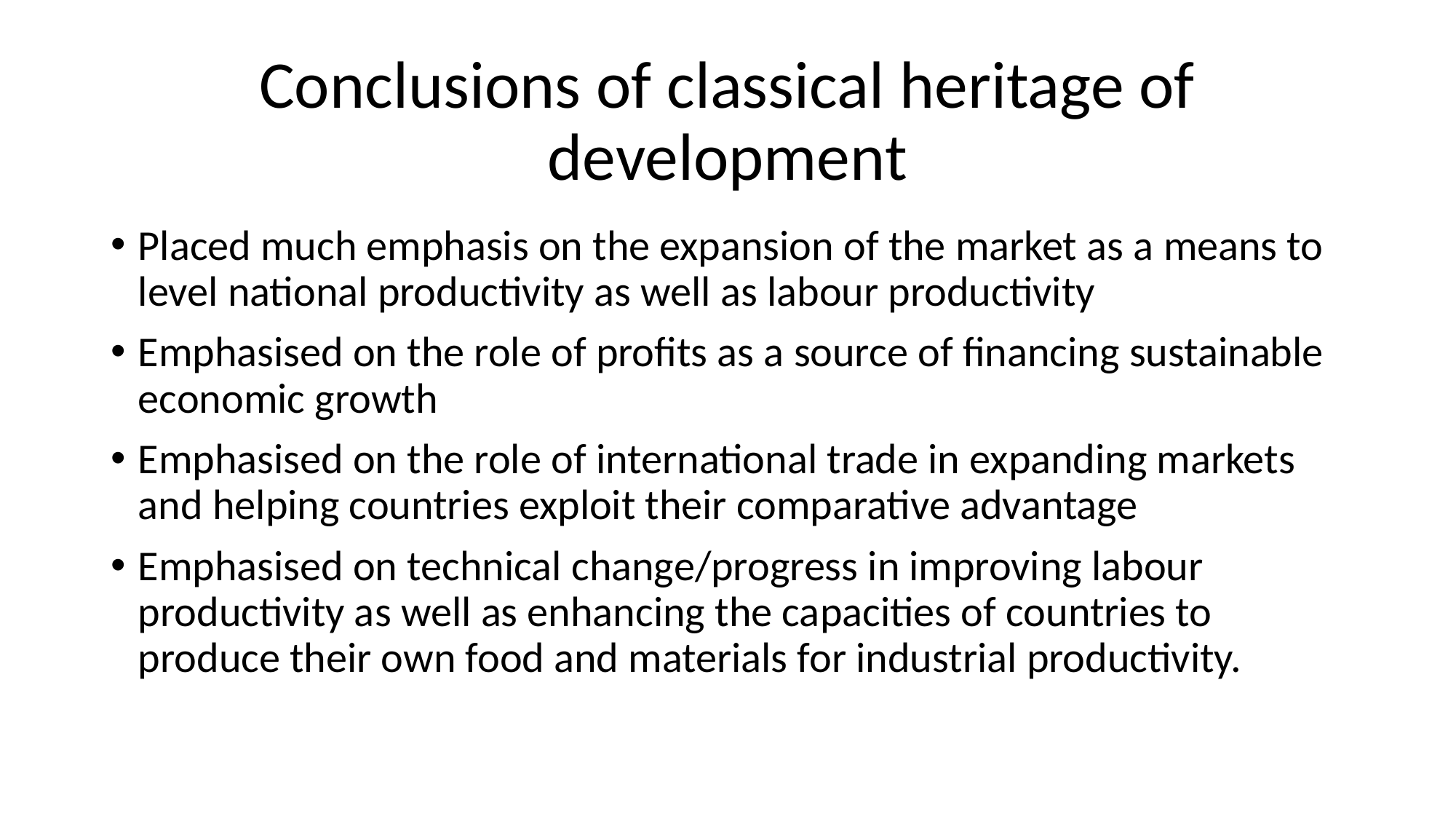

# Conclusions of classical heritage of development
Placed much emphasis on the expansion of the market as a means to level national productivity as well as labour productivity
Emphasised on the role of profits as a source of financing sustainable economic growth
Emphasised on the role of international trade in expanding markets and helping countries exploit their comparative advantage
Emphasised on technical change/progress in improving labour productivity as well as enhancing the capacities of countries to produce their own food and materials for industrial productivity.